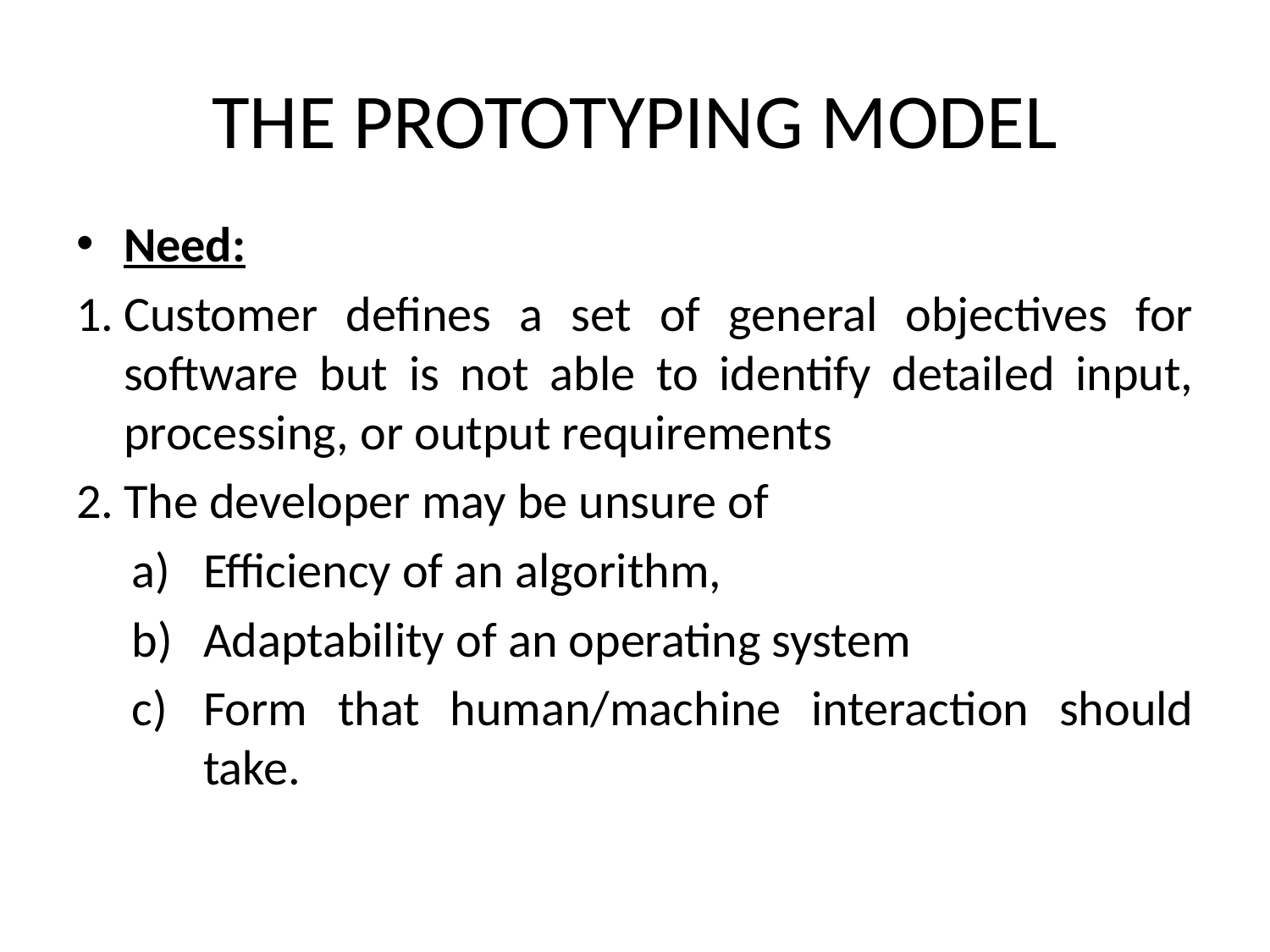

# THE PROTOTYPING MODEL
Need:
Customer defines a set of general objectives for software but is not able to identify detailed input, processing, or output requirements
The developer may be unsure of
Efficiency of an algorithm,
Adaptability of an operating system
Form that human/machine interaction should take.